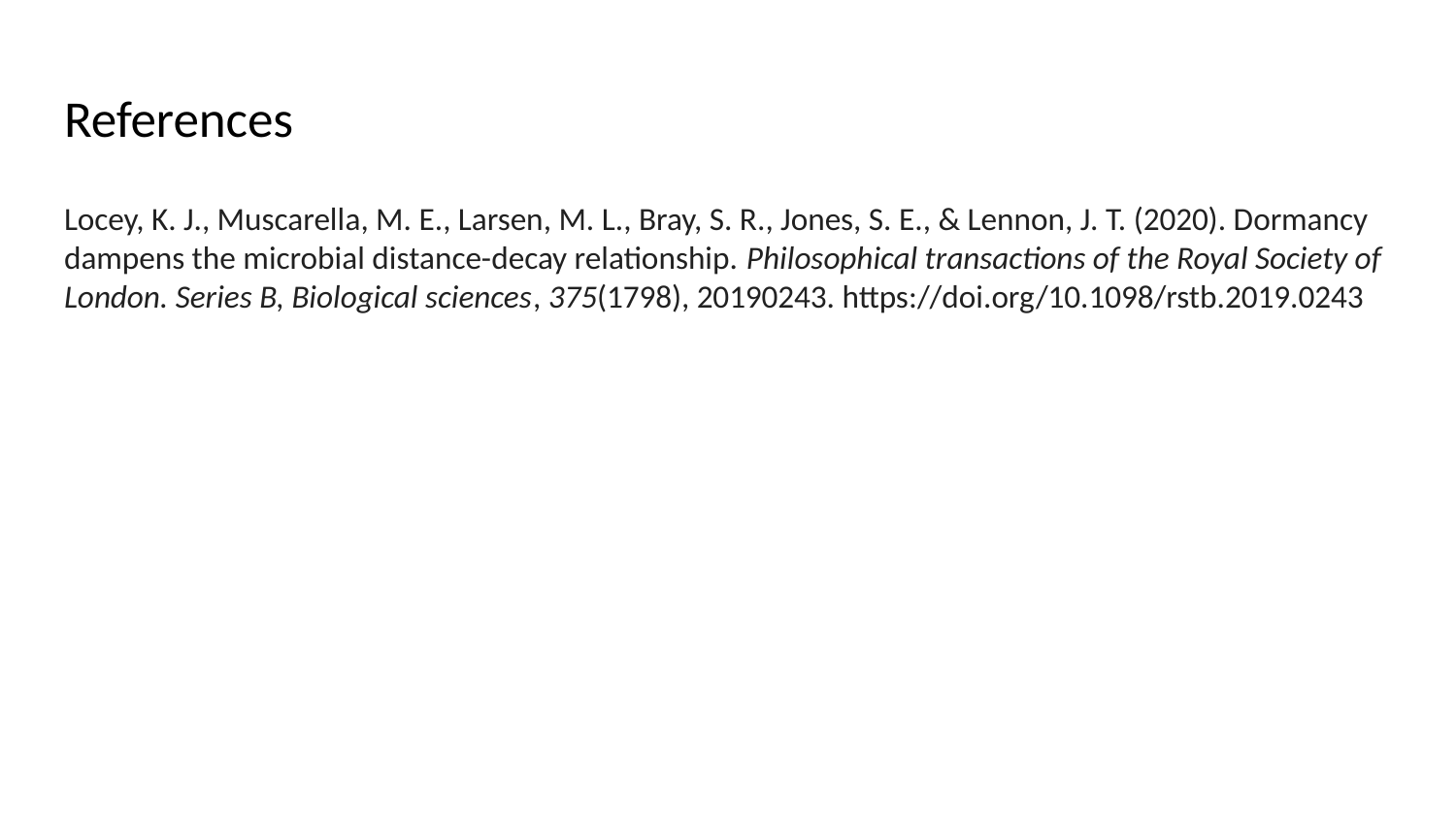

# References
Locey, K. J., Muscarella, M. E., Larsen, M. L., Bray, S. R., Jones, S. E., & Lennon, J. T. (2020). Dormancy dampens the microbial distance-decay relationship. Philosophical transactions of the Royal Society of London. Series B, Biological sciences, 375(1798), 20190243. https://doi.org/10.1098/rstb.2019.0243